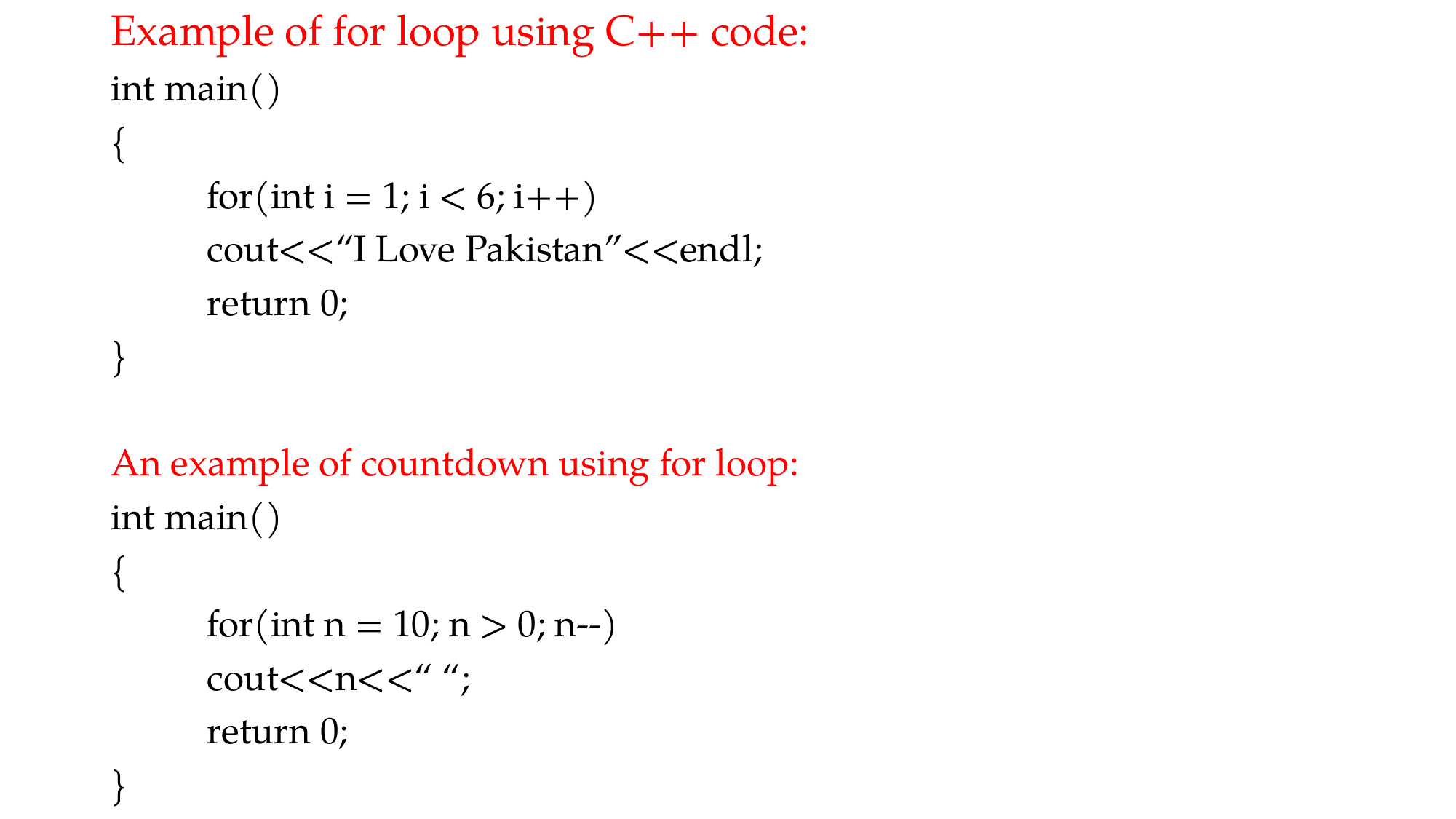

# Example of for loop using C++ code:
int main()
{
	for(int i = 1; i < 6; i++)
		cout<<“I Love Pakistan”<<endl;
	return 0;
}

An example of countdown using for loop:
int main()
{
	for(int n = 10; n > 0; n--)
	cout<<n<<“ “;
	return 0;
}